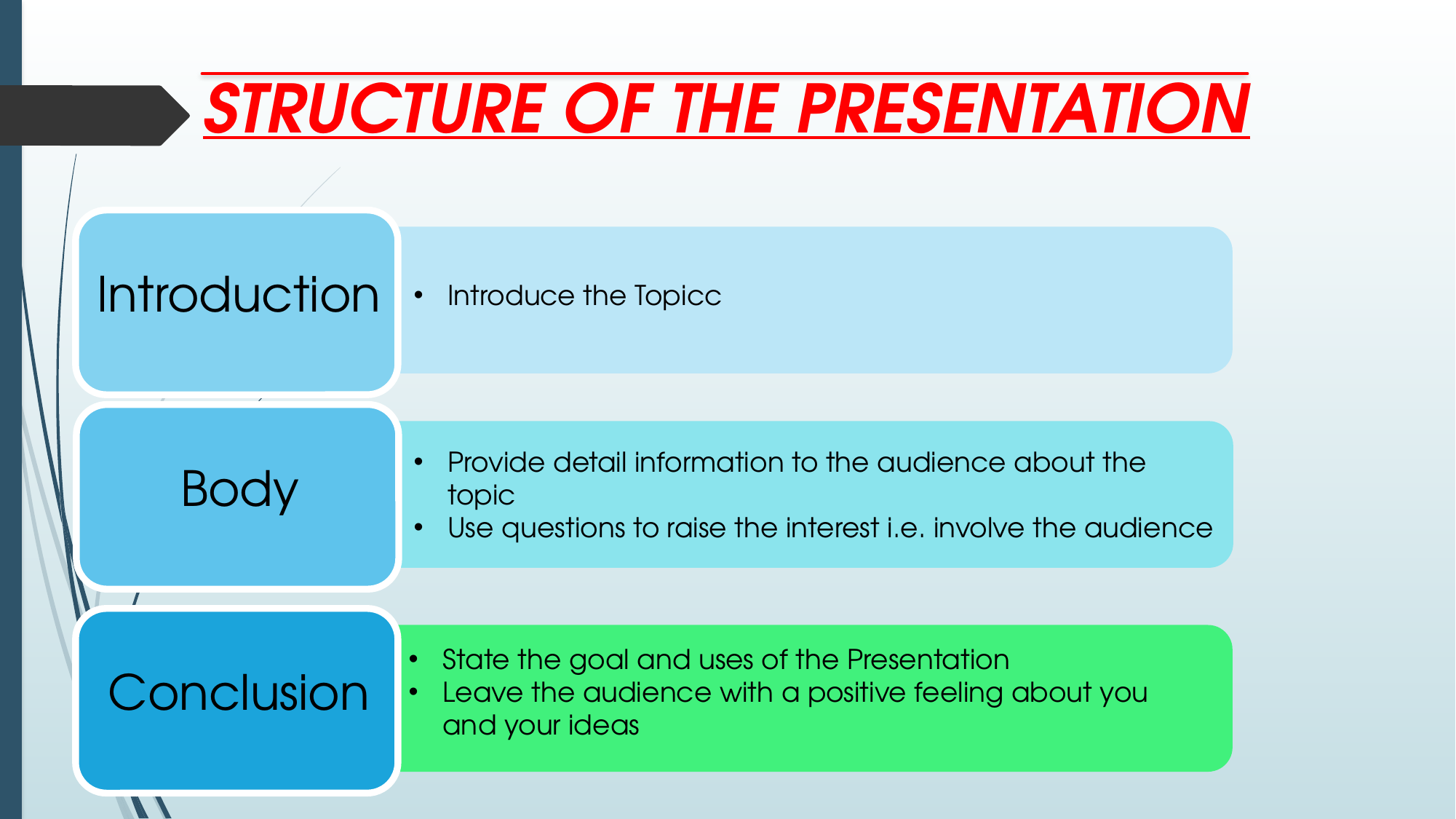

# STRUCTURE OF THE PRESENTATION

Introduction
Introduce the Topicc

Provide detail information to the audience about the topic
Use questions to raise the interest i.e. involve the audience
Body

State the goal and uses of the Presentation
Leave the audience with a positive feeling about you and your ideas
Conclusion